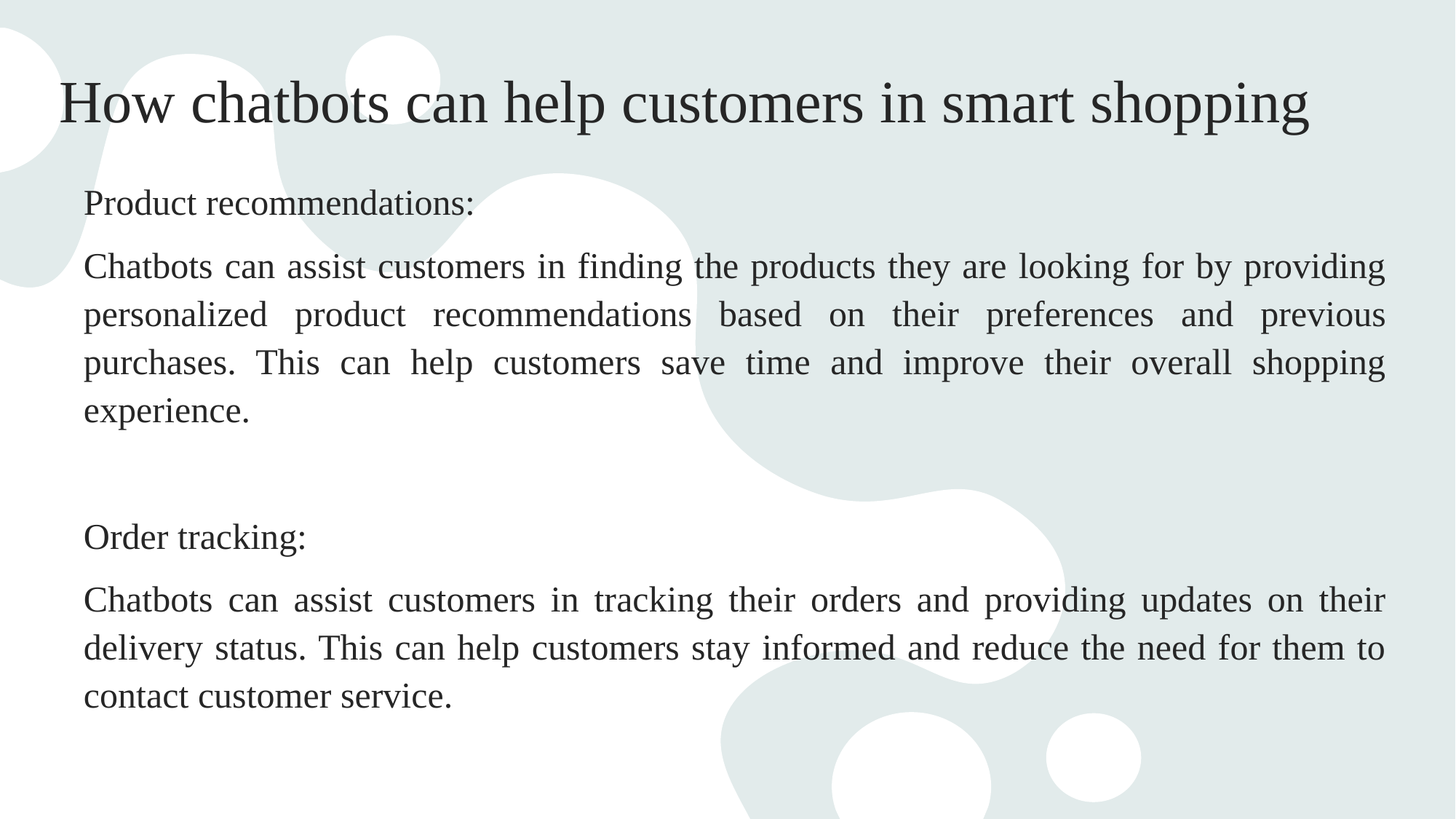

# How chatbots can help customers in smart shopping
Product recommendations:
Chatbots can assist customers in finding the products they are looking for by providing personalized product recommendations based on their preferences and previous purchases. This can help customers save time and improve their overall shopping experience.

Order tracking:
Chatbots can assist customers in tracking their orders and providing updates on their delivery status. This can help customers stay informed and reduce the need for them to contact customer service.